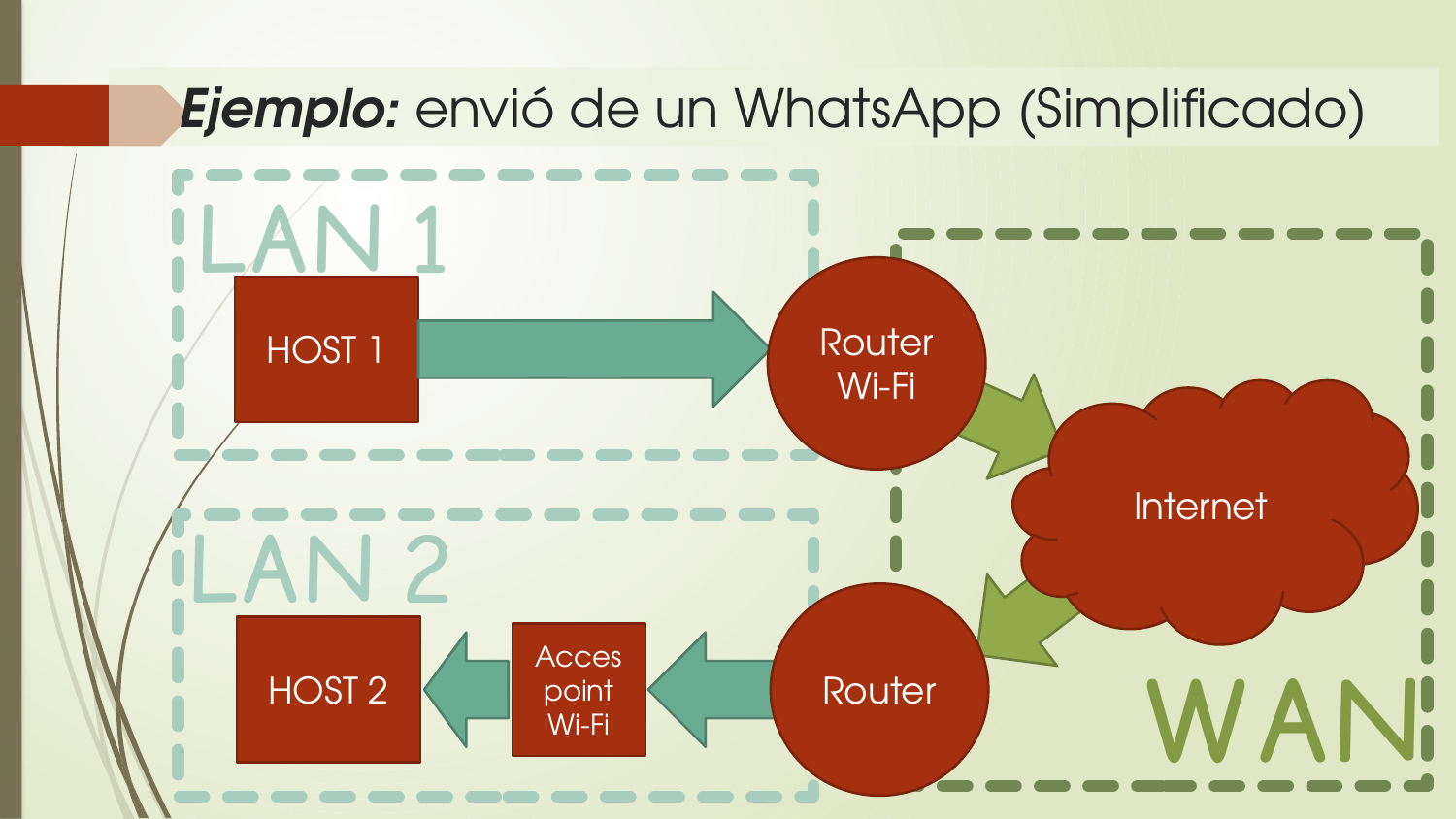

# Ejemplo: envió de un WhatsApp (Simplificado)
LAN 1

Router
Wi-Fi
HOST 1

Internet
LAN 2

Router
HOST 2
Acces point
Wi-Fi

WAN